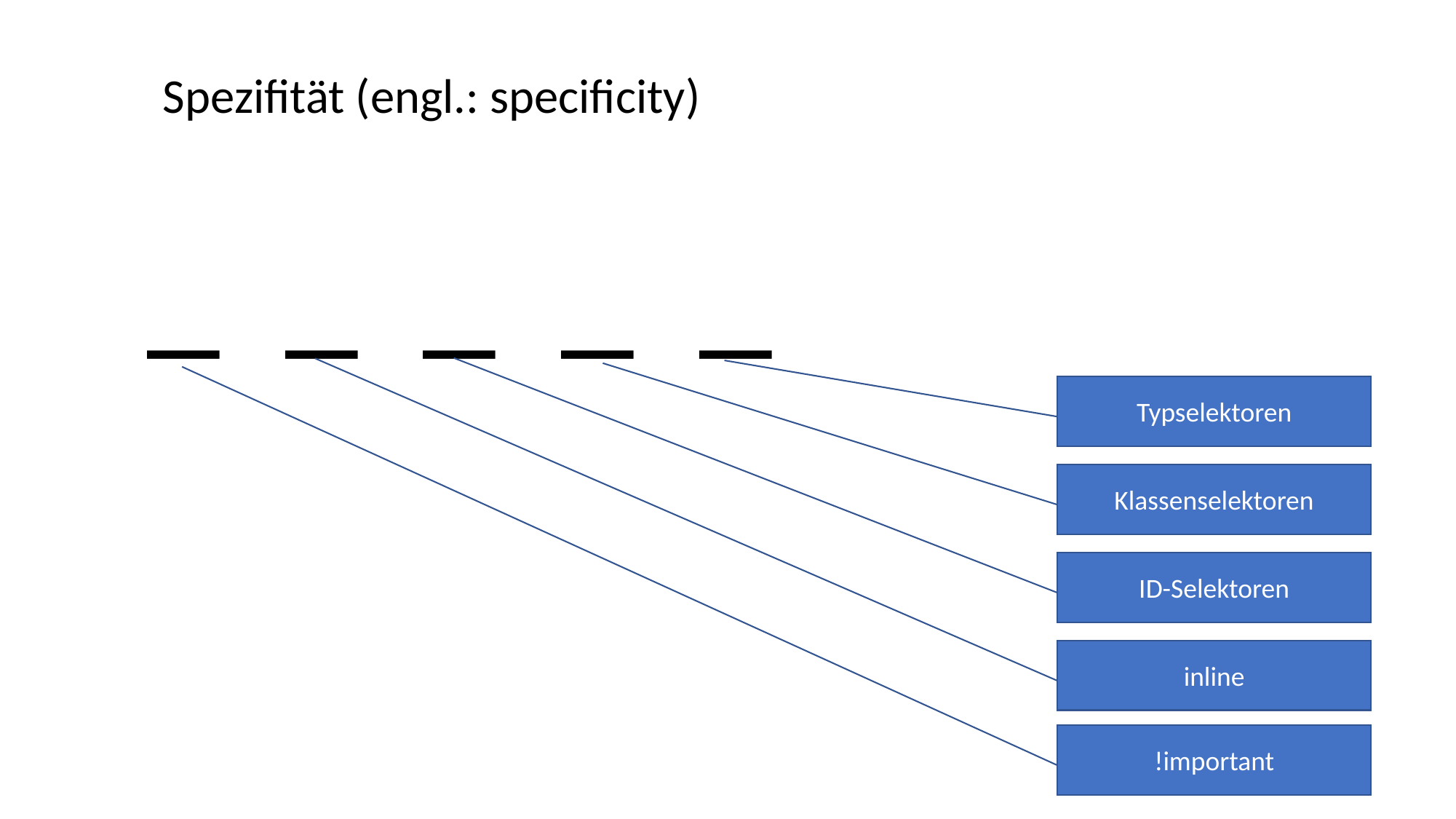

Spezifität (engl.: specificity)
_  _  _  _  _
Typselektoren
Klassenselektoren
ID-Selektoren
inline
!important